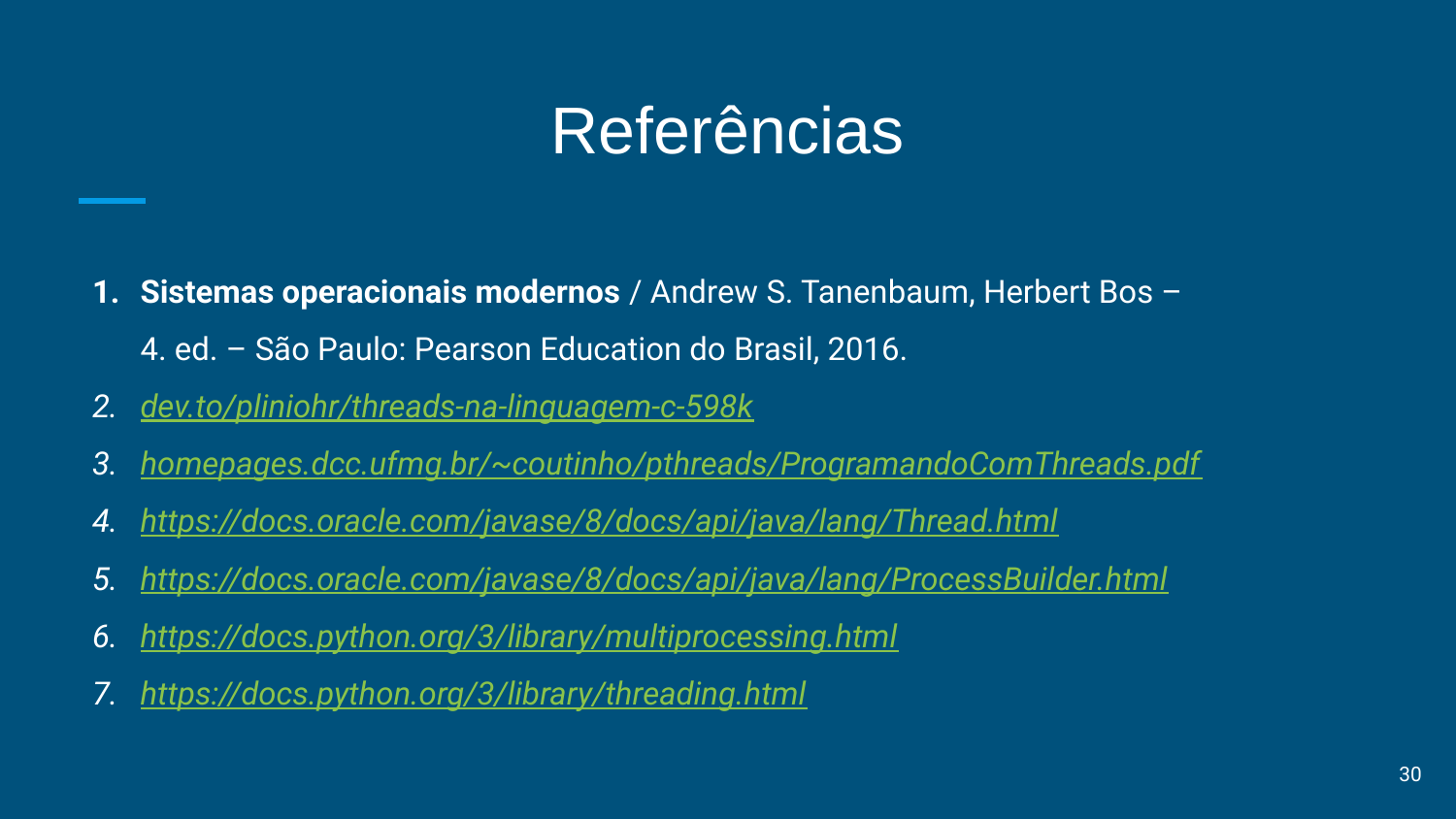

# Referências
Sistemas operacionais modernos / Andrew S. Tanenbaum, Herbert Bos –
4. ed. – São Paulo: Pearson Education do Brasil, 2016.
dev.to/pliniohr/threads-na-linguagem-c-598k
homepages.dcc.ufmg.br/~coutinho/pthreads/ProgramandoComThreads.pdf
https://docs.oracle.com/javase/8/docs/api/java/lang/Thread.html
https://docs.oracle.com/javase/8/docs/api/java/lang/ProcessBuilder.html
https://docs.python.org/3/library/multiprocessing.html
https://docs.python.org/3/library/threading.html
30